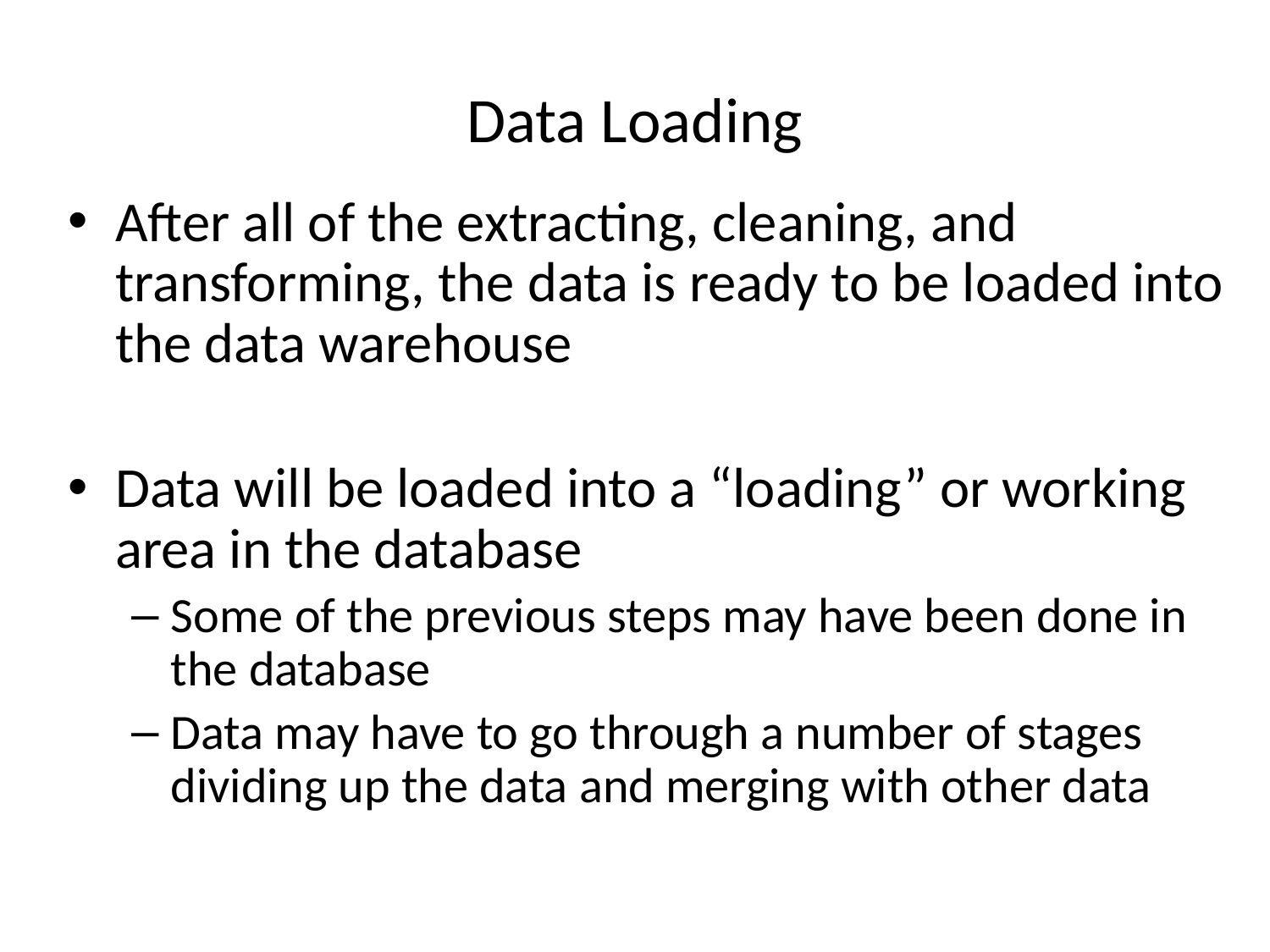

# Data Loading
After all of the extracting, cleaning, and transforming, the data is ready to be loaded into the data warehouse

Data will be loaded into a “loading” or working area in the database
Some of the previous steps may have been done in the database
Data may have to go through a number of stages dividing up the data and merging with other data